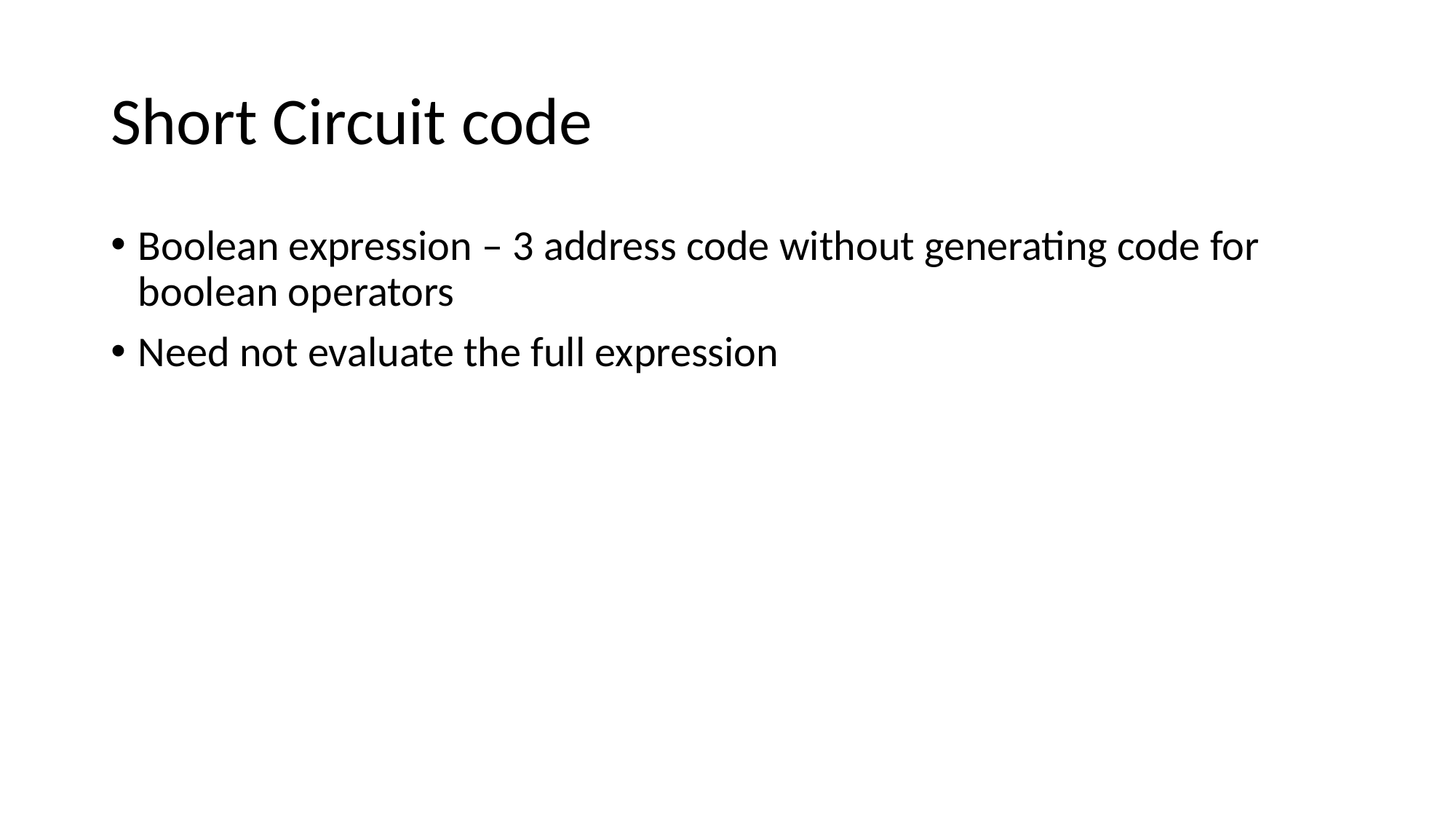

# Short Circuit code
Boolean expression – 3 address code without generating code for boolean operators
Need not evaluate the full expression